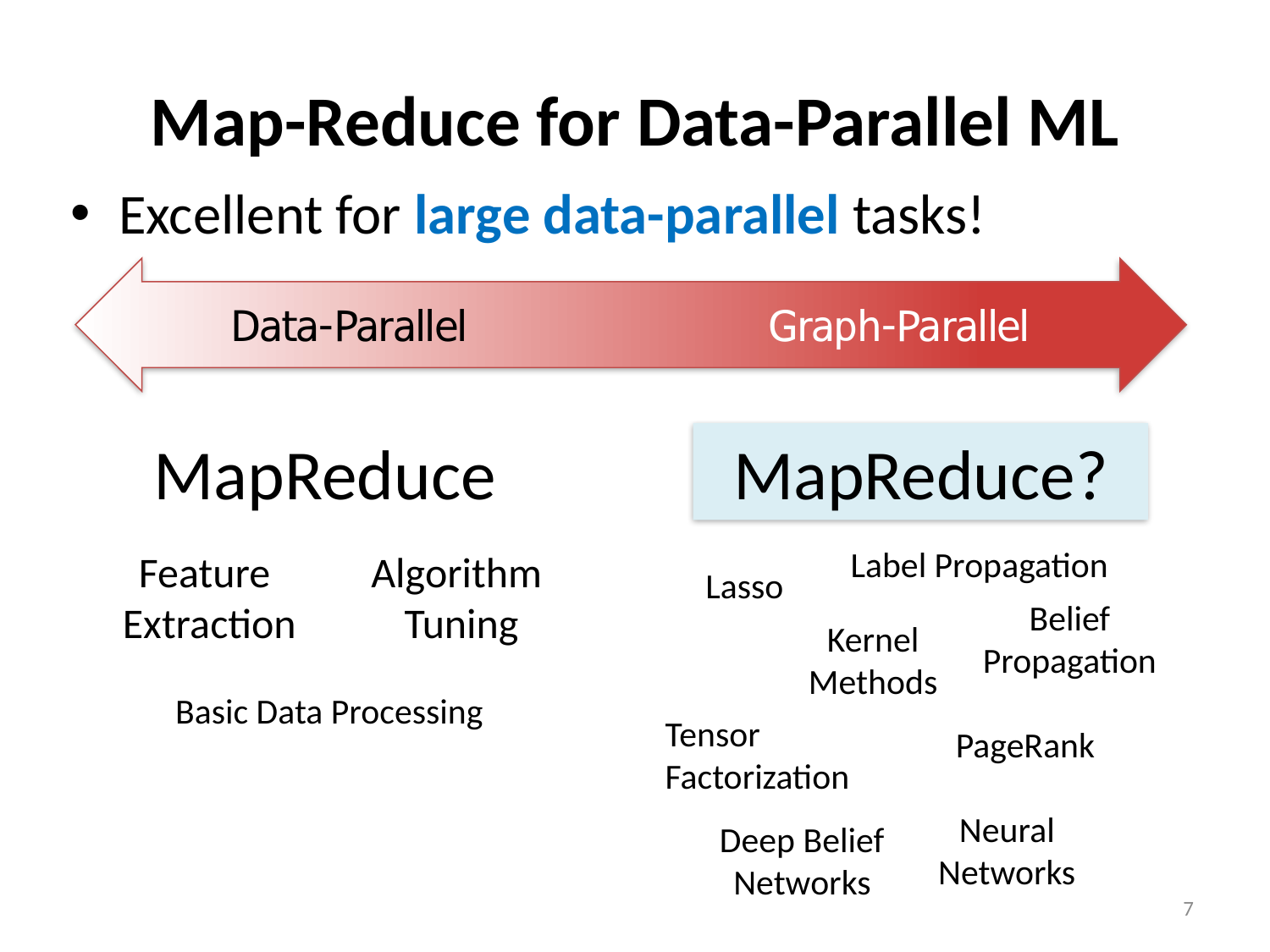

# Map-Reduce for Data-Parallel ML
Excellent for large data-parallel tasks!
Data-Parallel                       Graph-Parallel
MapReduce?
MapReduce
Label Propagation
Lasso
Belief
Propagation
Kernel
Methods
Tensor
Factorization
PageRank
Neural
Networks
Deep Belief
Networks
Feature
Extraction
Algorithm
Tuning
Basic Data Processing
7